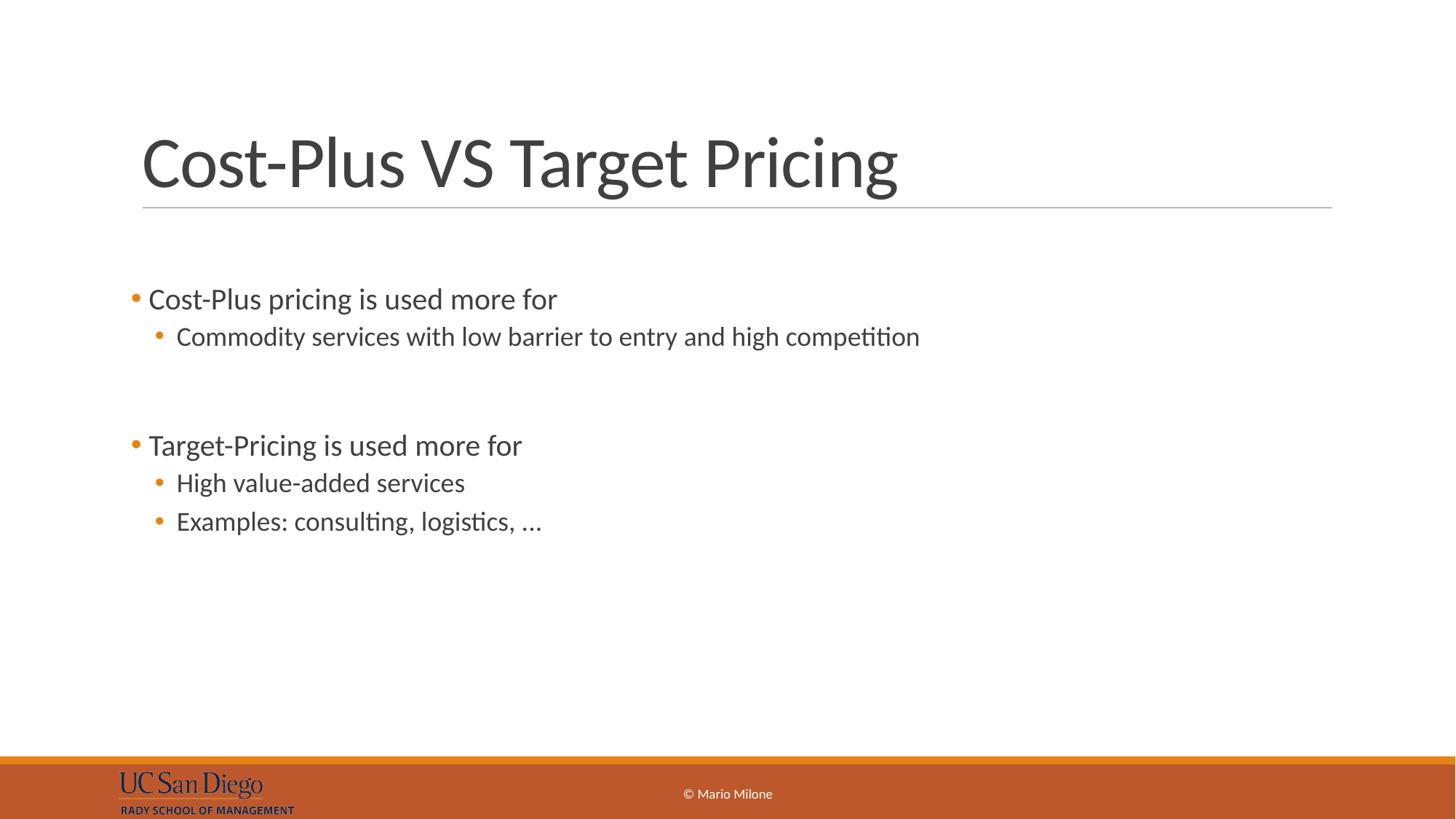

# Cost-Plus VS Target Pricing

 Cost-Plus pricing is used more for
Commodity services with low barrier to entry and high competition

 Target-Pricing is used more for
High value-added services
Examples: consulting, logistics, ...
© Mario Milone
14